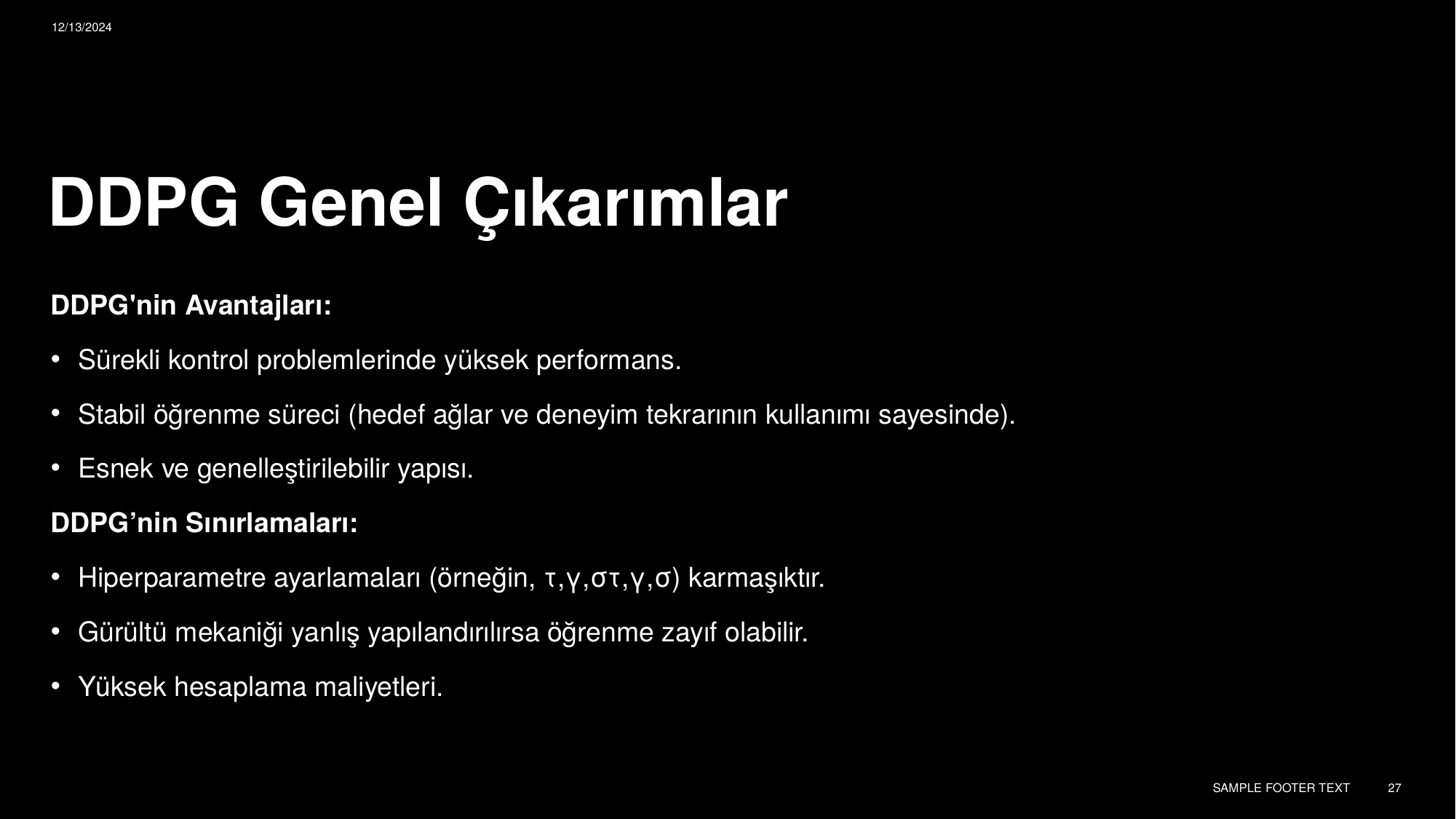

12/13/2024
# DDPG Genel Çıkarımlar
DDPG'nin Avantajları:
Sürekli kontrol problemlerinde yüksek performans.
Stabil öğrenme süreci (hedef ağlar ve deneyim tekrarının kullanımı sayesinde).
Esnek ve genelleştirilebilir yapısı.
DDPG’nin Sınırlamaları:
Hiperparametre ayarlamaları (örneğin, τ,γ,στ,γ,σ) karmaşıktır.
Gürültü mekaniği yanlış yapılandırılırsa öğrenme zayıf olabilir.
Yüksek hesaplama maliyetleri.

Sample Footer Text
27